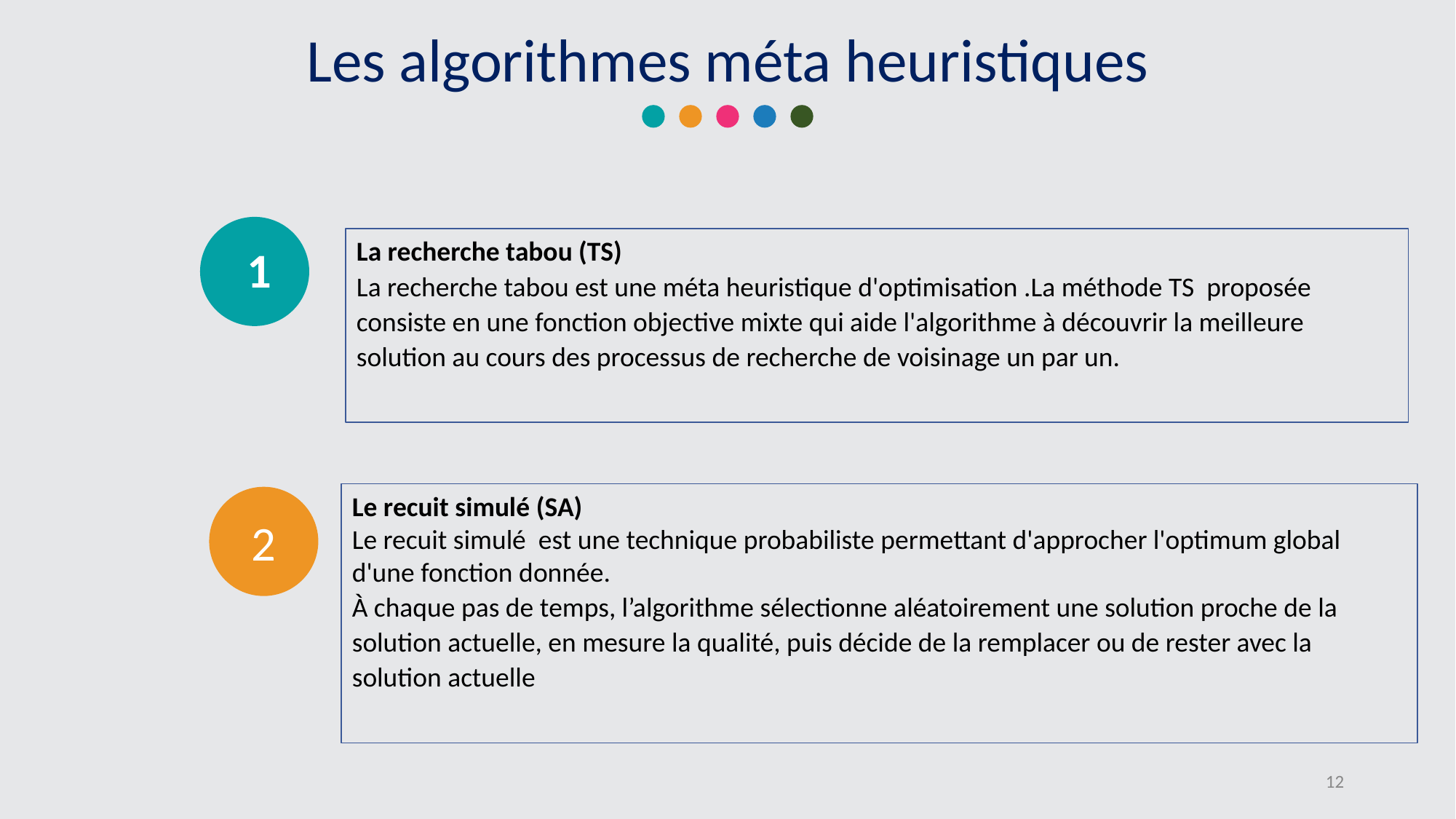

Les algorithmes méta heuristiques

La recherche tabou (TS)
La recherche tabou est une méta heuristique d'optimisation .La méthode TS  proposée consiste en une fonction objective mixte qui aide l'algorithme à découvrir la meilleure solution au cours des processus de recherche de voisinage un par un.

1
2
1
1
1
Le recuit simulé (SA)
Le recuit simulé  est une technique probabiliste permettant d'approcher l'optimum global d'une fonction donnée.
À chaque pas de temps, l’algorithme sélectionne aléatoirement une solution proche de la solution actuelle, en mesure la qualité, puis décide de la remplacer ou de rester avec la solution actuelle

2
12